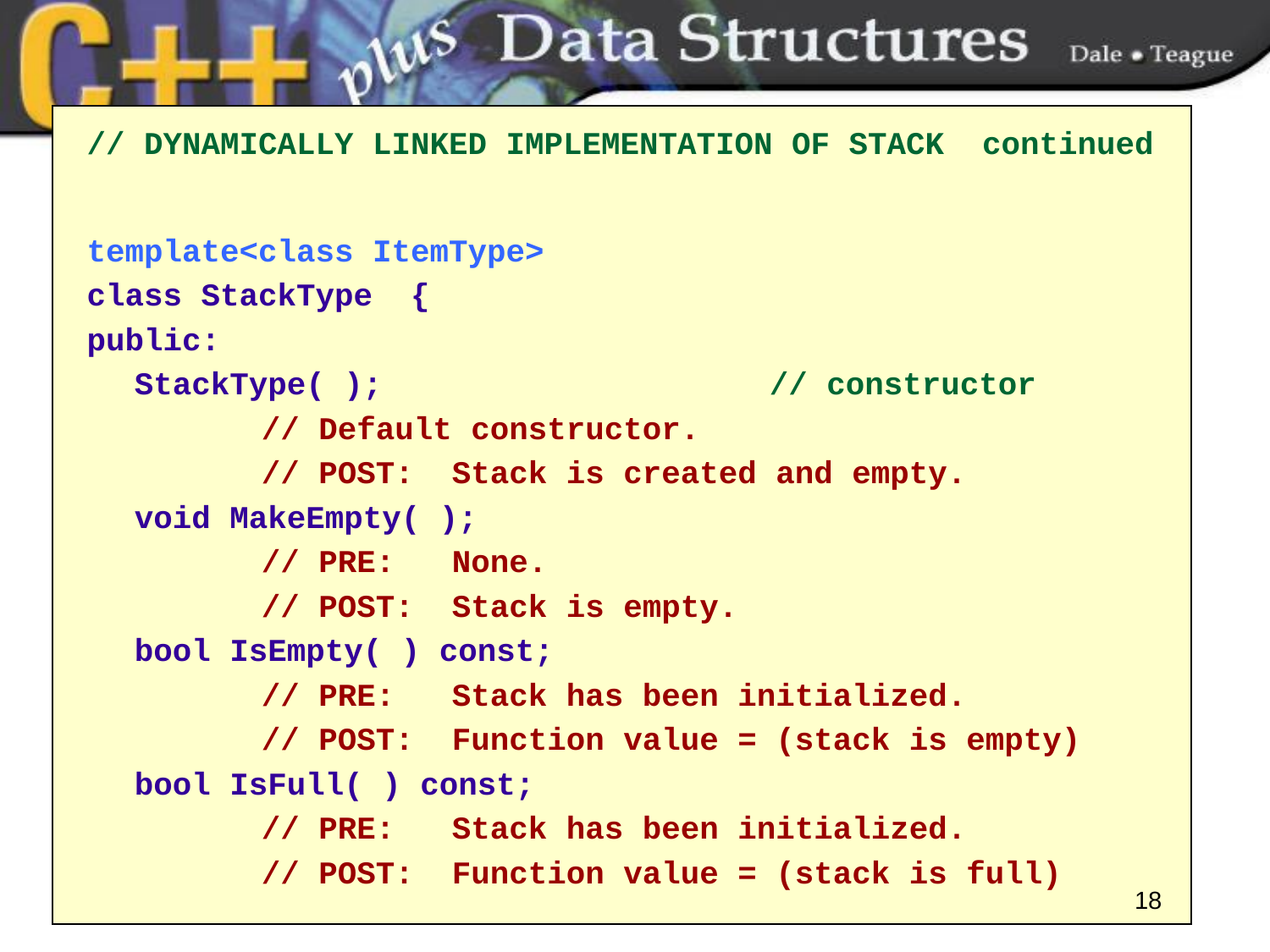

// DYNAMICALLY LINKED IMPLEMENTATION OF STACK  continued

template<class ItemType>
class StackType  {
public:
	StackType( );  		 	// constructor
		// Default constructor.
		// POST:  Stack is created and empty.
	void MakeEmpty( );
		// PRE:   None.
		// POST:  Stack is empty.
	bool IsEmpty( ) const;
		// PRE:   Stack has been initialized.
		// POST:  Function value = (stack is empty)
	bool IsFull( ) const;
		// PRE:   Stack has been initialized.
		// POST:  Function value = (stack is full)
18